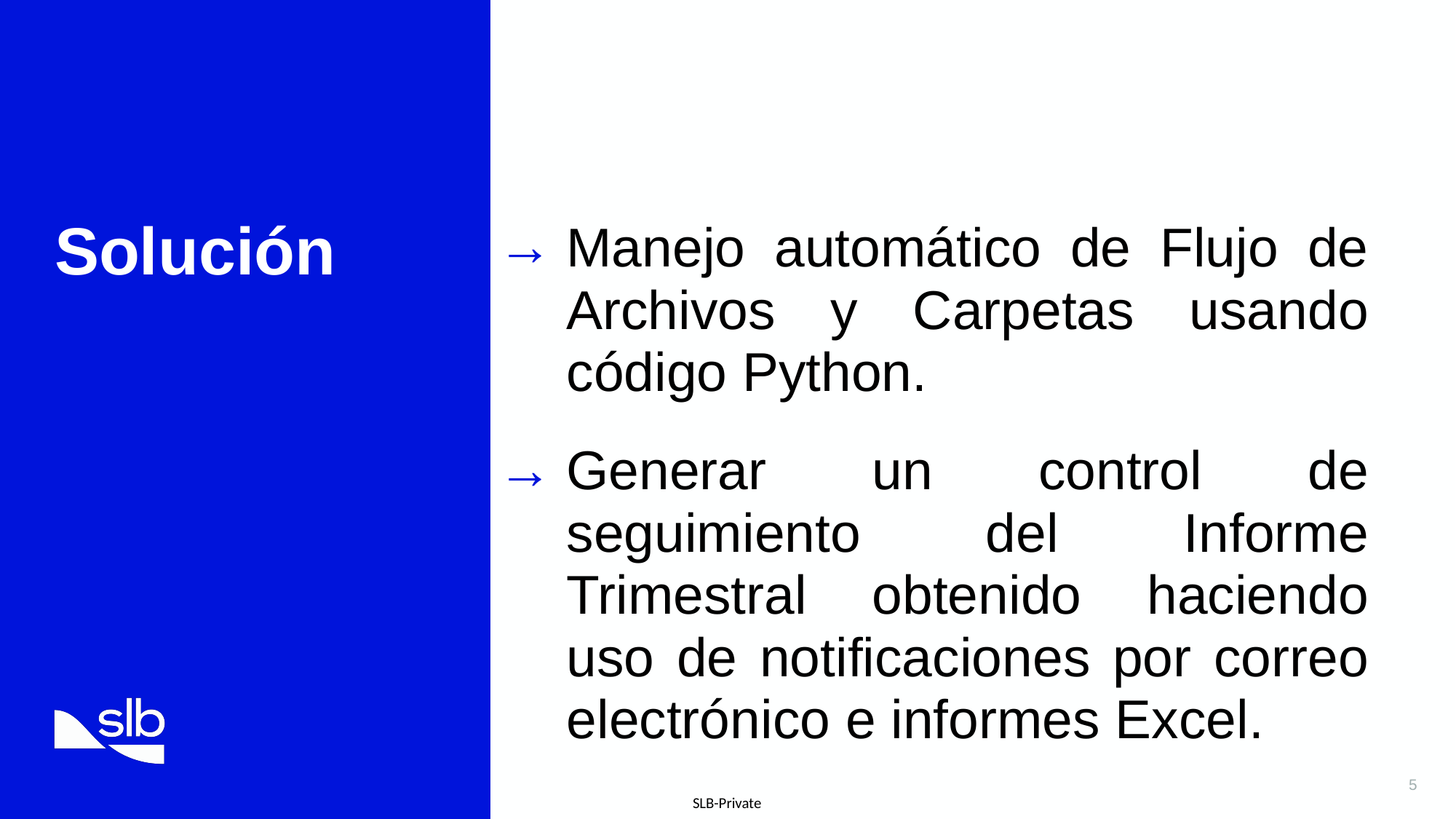

# Solución
Manejo automático de Flujo de Archivos y Carpetas usando código Python.
Generar un control de seguimiento del Informe Trimestral obtenido haciendo uso de notificaciones por correo electrónico e informes Excel.
5